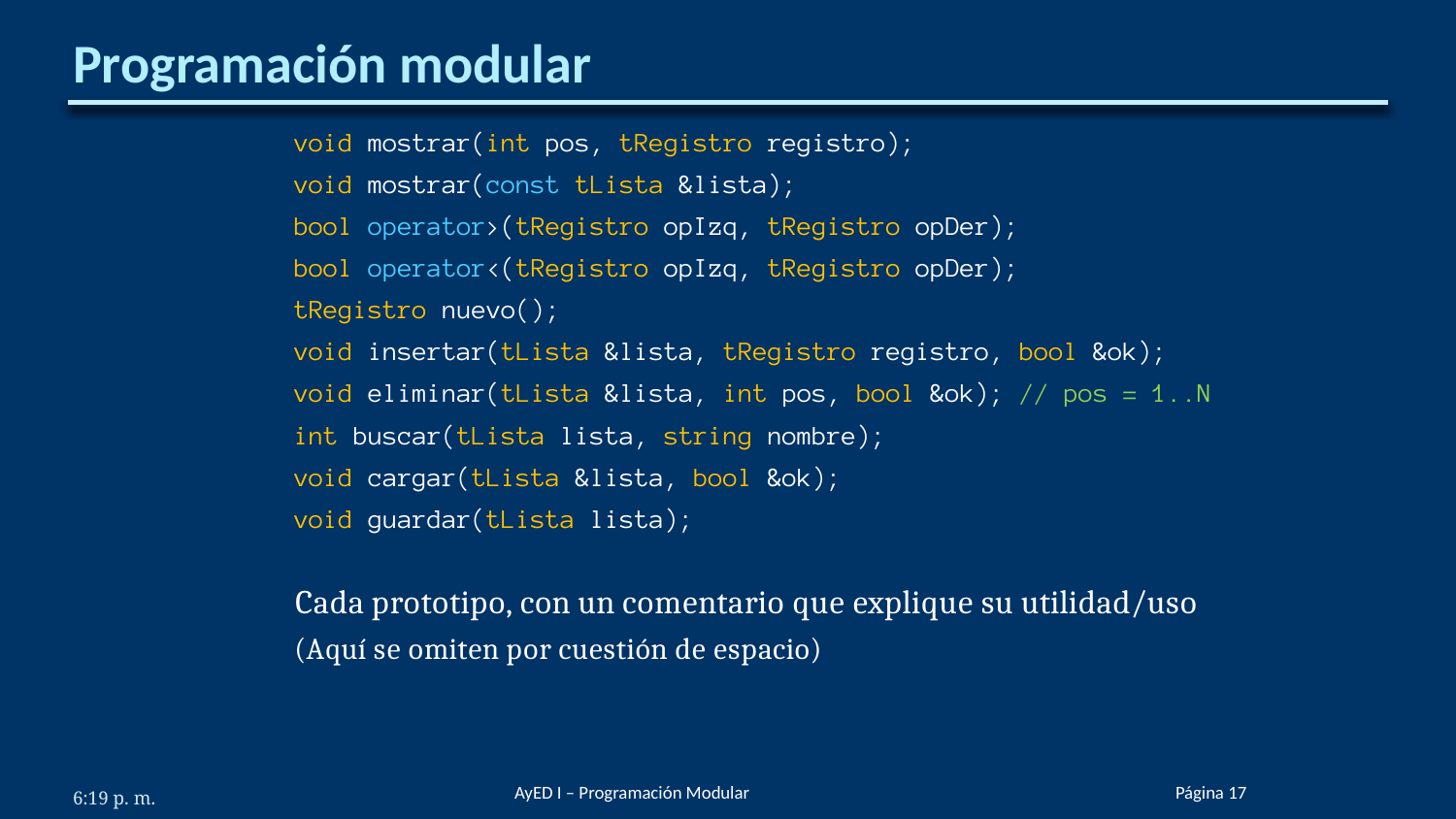

# Programación modular
void mostrar(int pos, tRegistro registro);
void mostrar(const tLista &lista);
bool operator>(tRegistro opIzq, tRegistro opDer);
bool operator<(tRegistro opIzq, tRegistro opDer);
tRegistro nuevo();
void insertar(tLista &lista, tRegistro registro, bool &ok);
void eliminar(tLista &lista, int pos, bool &ok); // pos = 1..N
int buscar(tLista lista, string nombre);
void cargar(tLista &lista, bool &ok);
void guardar(tLista lista);

Cada prototipo, con un comentario que explique su utilidad/uso
(Aquí se omiten por cuestión de espacio)
AyED I – Programación Modular
Página 17
6:19 p. m.